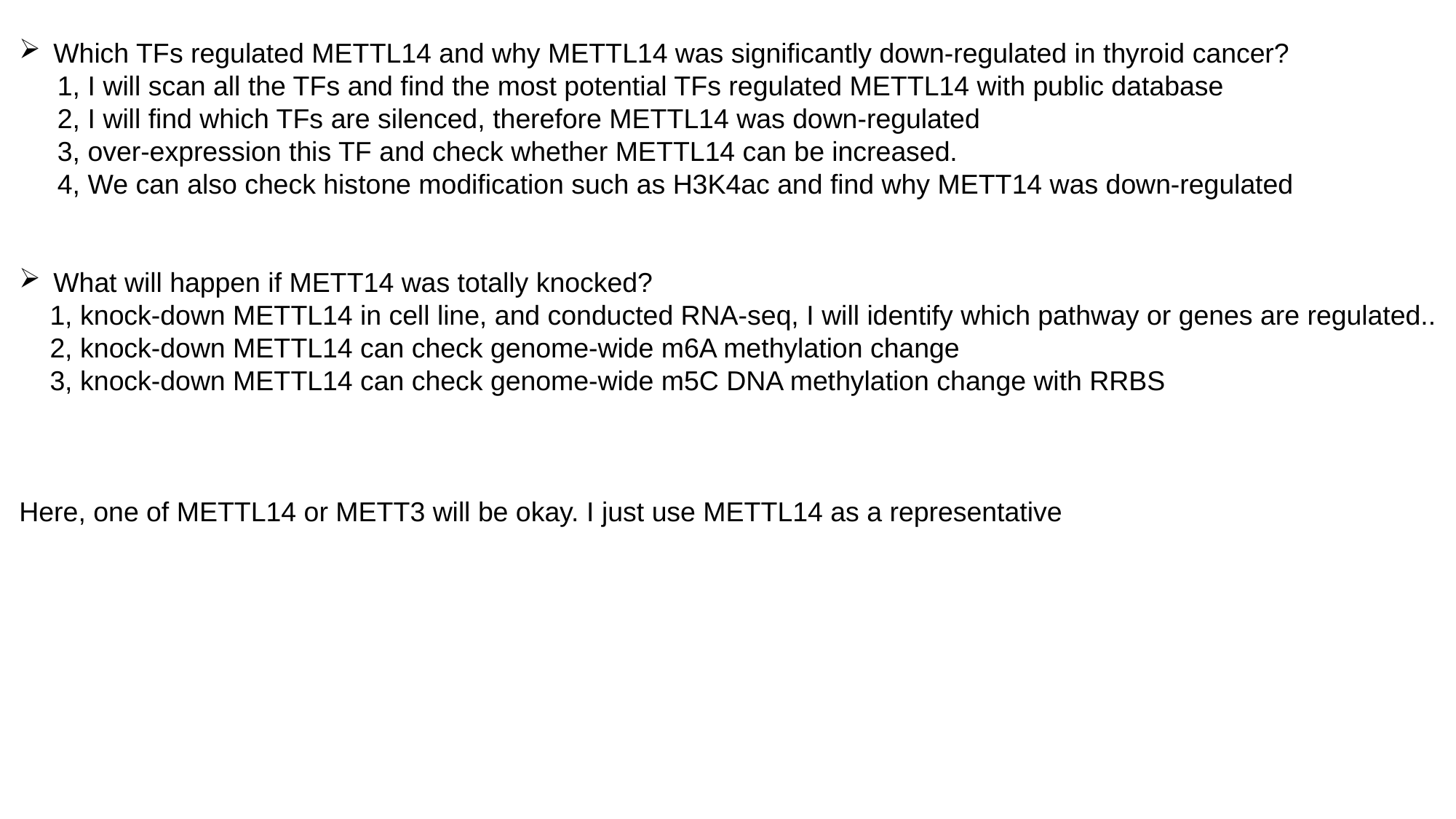

Which TFs regulated METTL14 and why METTL14 was significantly down-regulated in thyroid cancer?
     1, I will scan all the TFs and find the most potential TFs regulated METTL14 with public database
     2, I will find which TFs are silenced, therefore METTL14 was down-regulated
     3, over-expression this TF and check whether METTL14 can be increased.
     4, We can also check histone modification such as H3K4ac and find why METT14 was down-regulated

What will happen if METT14 was totally knocked?
    1, knock-down METTL14 in cell line, and conducted RNA-seq, I will identify which pathway or genes are regulated..
    2, knock-down METTL14 can check genome-wide m6A methylation change
    3, knock-down METTL14 can check genome-wide m5C DNA methylation change with RRBS

Here, one of METTL14 or METT3 will be okay. I just use METTL14 as a representative